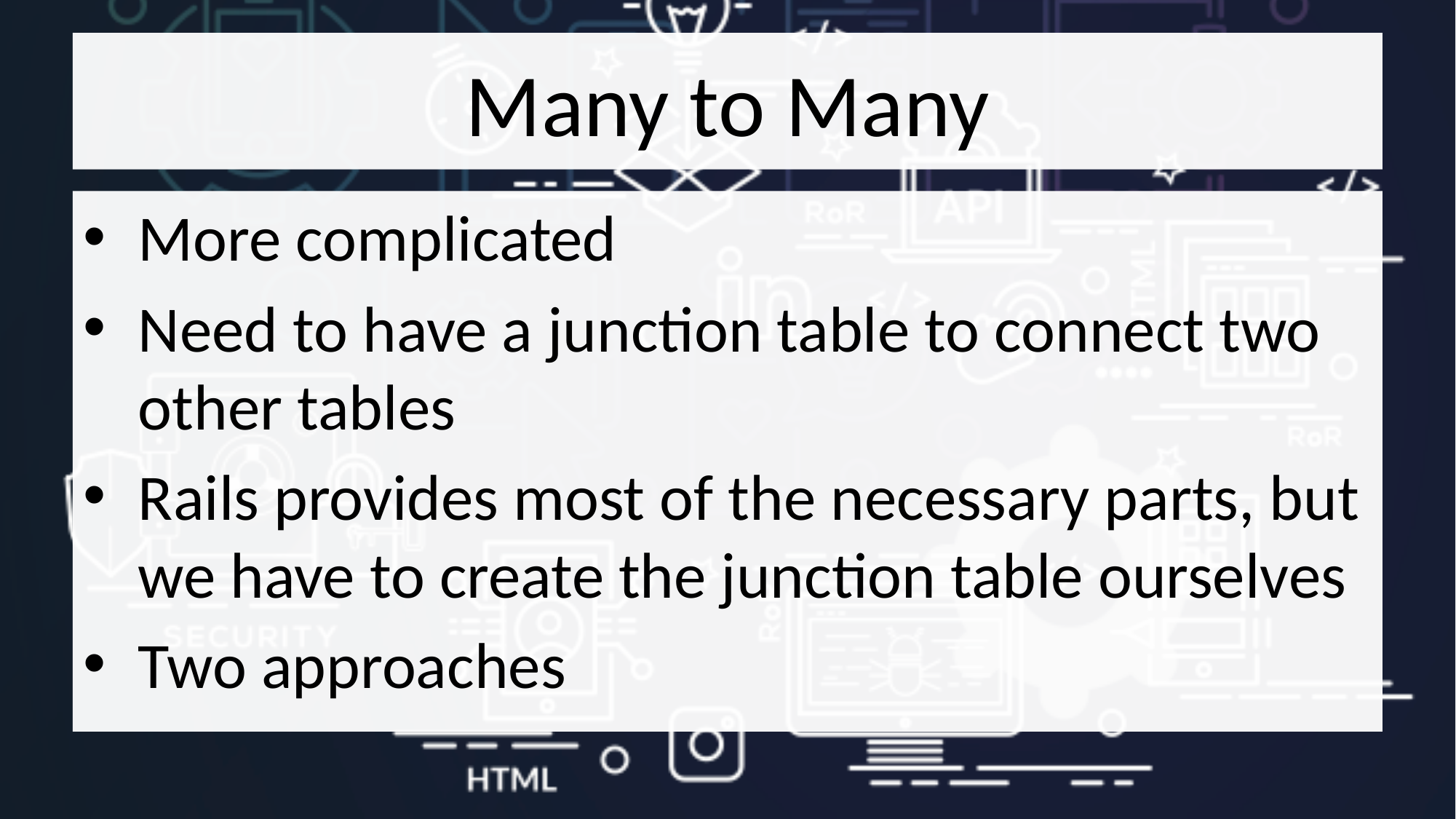

# Many to Many
More complicated
Need to have a junction table to connect two other tables
Rails provides most of the necessary parts, but we have to create the junction table ourselves
Two approaches